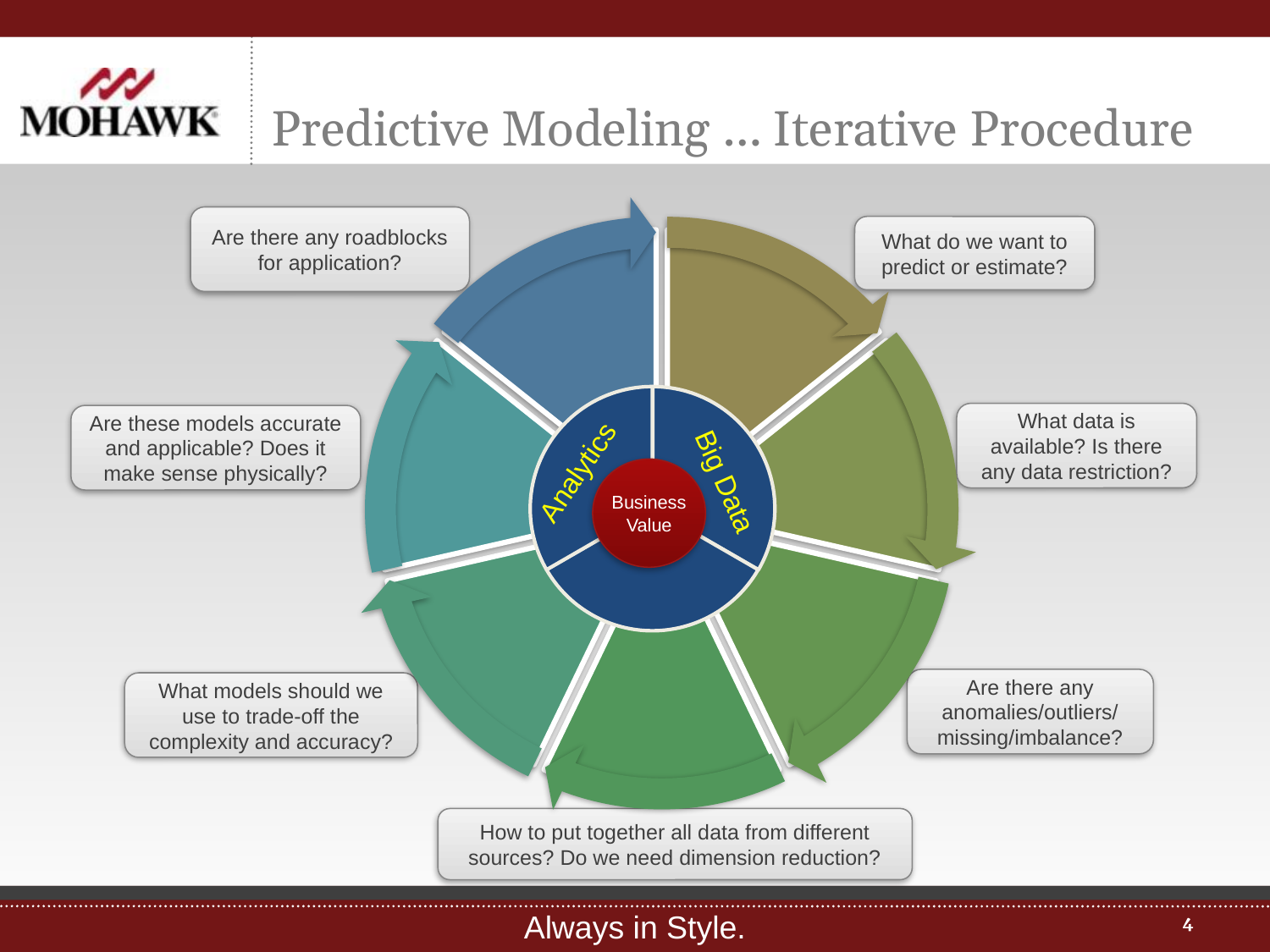

# Predictive Modeling … Iterative Procedure
Project Definition
Data
Collection
Data Analysis
Data Preparation
Predictive Modeling
Validation/ Testing
Deployment/ Application

AI

Are there any roadblocks for application?
What do we want to predict or estimate?
What data is available? Is there any data restriction?
Are these models accurate and applicable? Does it make sense physically?
Analytics
Big Data
Business Value
Are there any anomalies/outliers/ missing/imbalance?
What models should we use to trade-off the complexity and accuracy?
How to put together all data from different sources? Do we need dimension reduction?
4